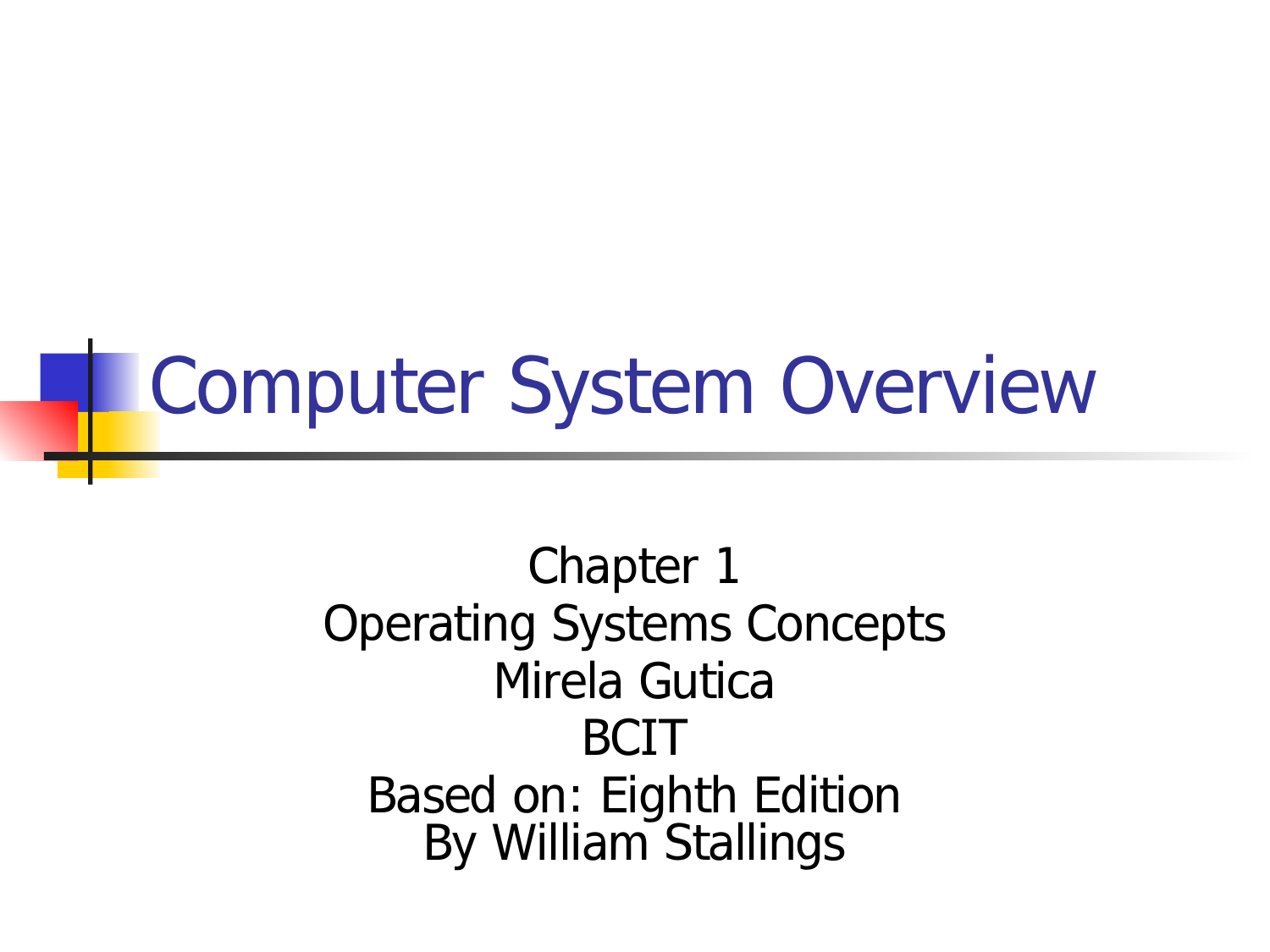

# Computer System Overview
Chapter 1
Operating Systems Concepts
Mirela Gutica
BCIT
Based on: Eighth Edition
By William Stallings